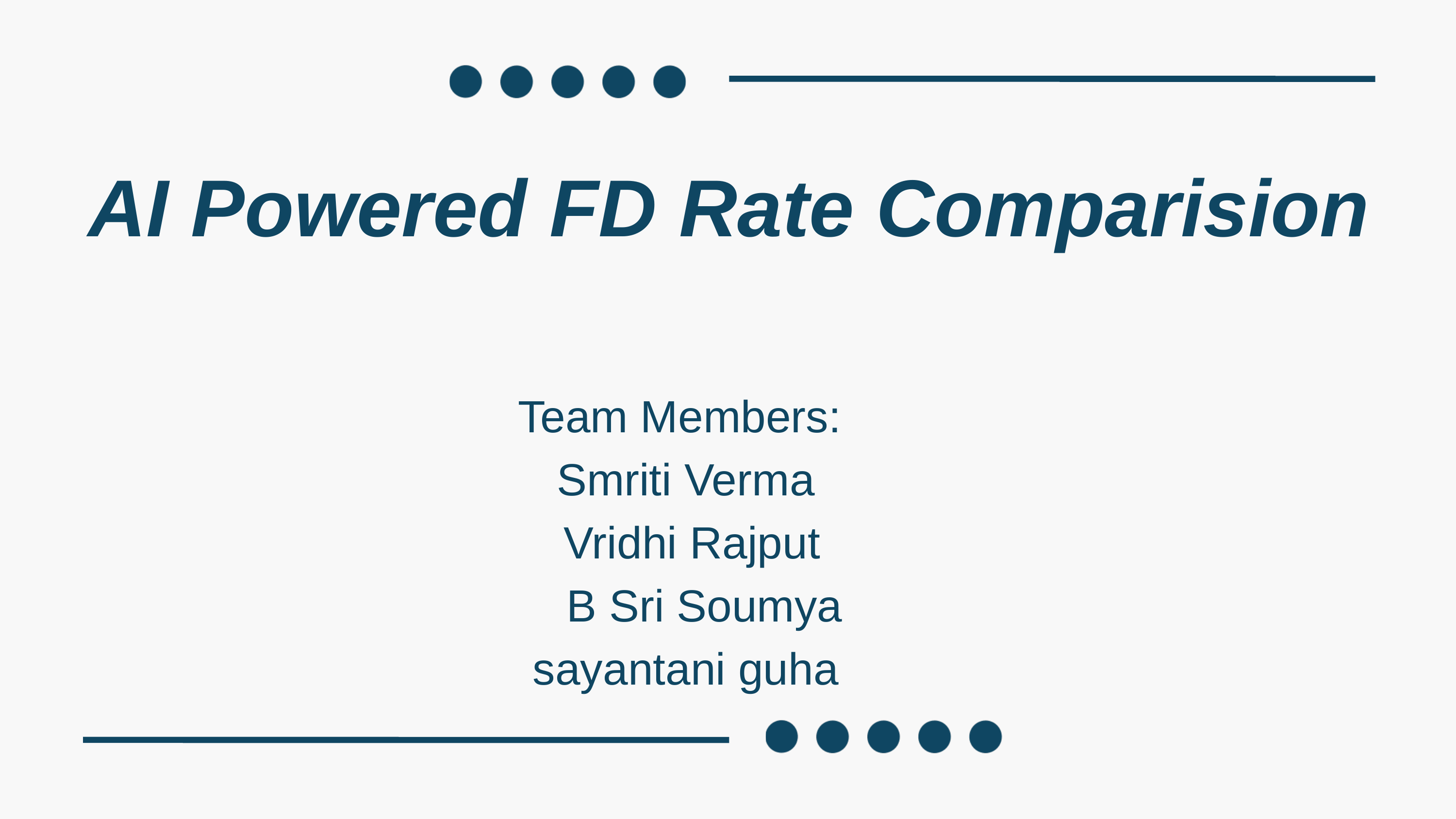

AI Powered FD Rate Comparision
Team Members:
Smriti Verma
   Vridhi Rajput
   B Sri Soumya
sayantani guha